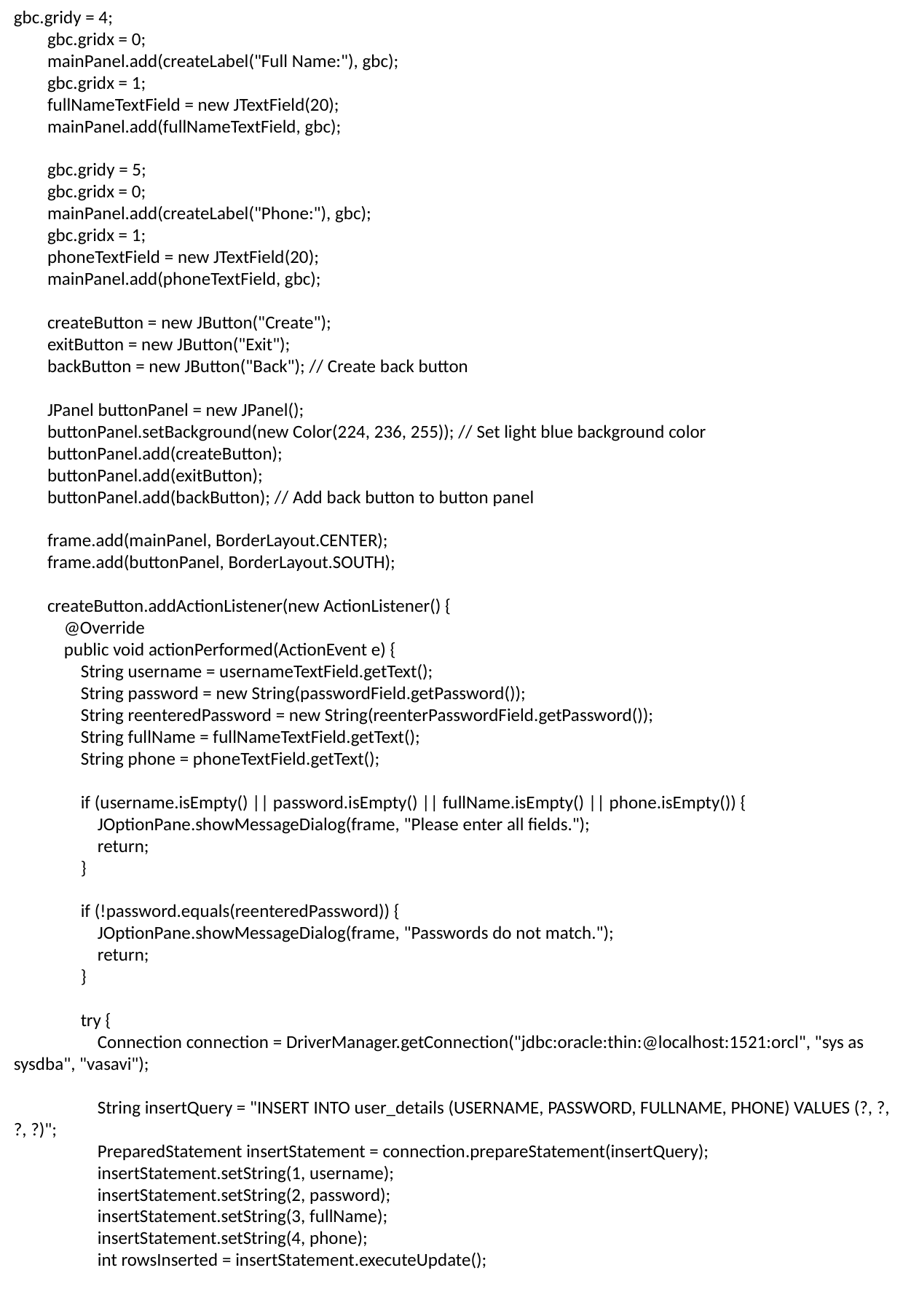

gbc.gridy = 4;
        gbc.gridx = 0;
        mainPanel.add(createLabel("Full Name:"), gbc);
        gbc.gridx = 1;
        fullNameTextField = new JTextField(20);
        mainPanel.add(fullNameTextField, gbc);

        gbc.gridy = 5;
        gbc.gridx = 0;
        mainPanel.add(createLabel("Phone:"), gbc);
        gbc.gridx = 1;
        phoneTextField = new JTextField(20);
        mainPanel.add(phoneTextField, gbc);

        createButton = new JButton("Create");
        exitButton = new JButton("Exit");
        backButton = new JButton("Back"); // Create back button

        JPanel buttonPanel = new JPanel();
        buttonPanel.setBackground(new Color(224, 236, 255)); // Set light blue background color
        buttonPanel.add(createButton);
        buttonPanel.add(exitButton);
        buttonPanel.add(backButton); // Add back button to button panel

        frame.add(mainPanel, BorderLayout.CENTER);
        frame.add(buttonPanel, BorderLayout.SOUTH);

        createButton.addActionListener(new ActionListener() {
            @Override
            public void actionPerformed(ActionEvent e) {
                String username = usernameTextField.getText();
                String password = new String(passwordField.getPassword());
                String reenteredPassword = new String(reenterPasswordField.getPassword());
                String fullName = fullNameTextField.getText();
                String phone = phoneTextField.getText();

                if (username.isEmpty() || password.isEmpty() || fullName.isEmpty() || phone.isEmpty()) {
                    JOptionPane.showMessageDialog(frame, "Please enter all fields.");
                    return;
                }

                if (!password.equals(reenteredPassword)) {
                    JOptionPane.showMessageDialog(frame, "Passwords do not match.");
                    return;
                }

                try {
                    Connection connection = DriverManager.getConnection("jdbc:oracle:thin:@localhost:1521:orcl", "sys as sysdba", "vasavi");

                    String insertQuery = "INSERT INTO user_details (USERNAME, PASSWORD, FULLNAME, PHONE) VALUES (?, ?, ?, ?)";
                    PreparedStatement insertStatement = connection.prepareStatement(insertQuery);
                    insertStatement.setString(1, username);
                    insertStatement.setString(2, password);
                    insertStatement.setString(3, fullName);
                    insertStatement.setString(4, phone);
                    int rowsInserted = insertStatement.executeUpdate();